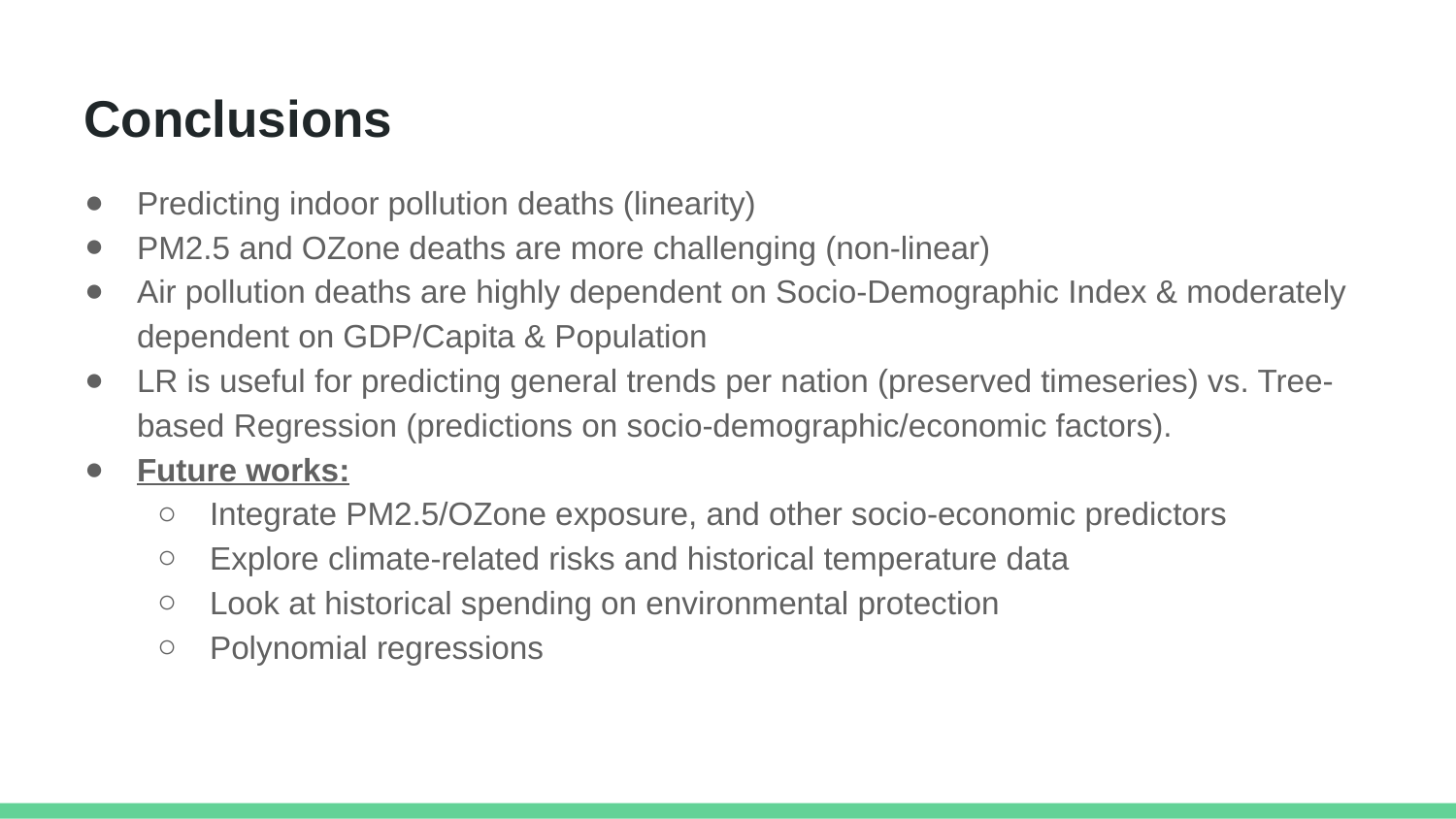

# Conclusions
Predicting indoor pollution deaths (linearity)
PM2.5 and OZone deaths are more challenging (non-linear)
Air pollution deaths are highly dependent on Socio-Demographic Index & moderately dependent on GDP/Capita & Population
LR is useful for predicting general trends per nation (preserved timeseries) vs. Tree-based Regression (predictions on socio-demographic/economic factors).
Future works:
Integrate PM2.5/OZone exposure, and other socio-economic predictors
Explore climate-related risks and historical temperature data
Look at historical spending on environmental protection
Polynomial regressions